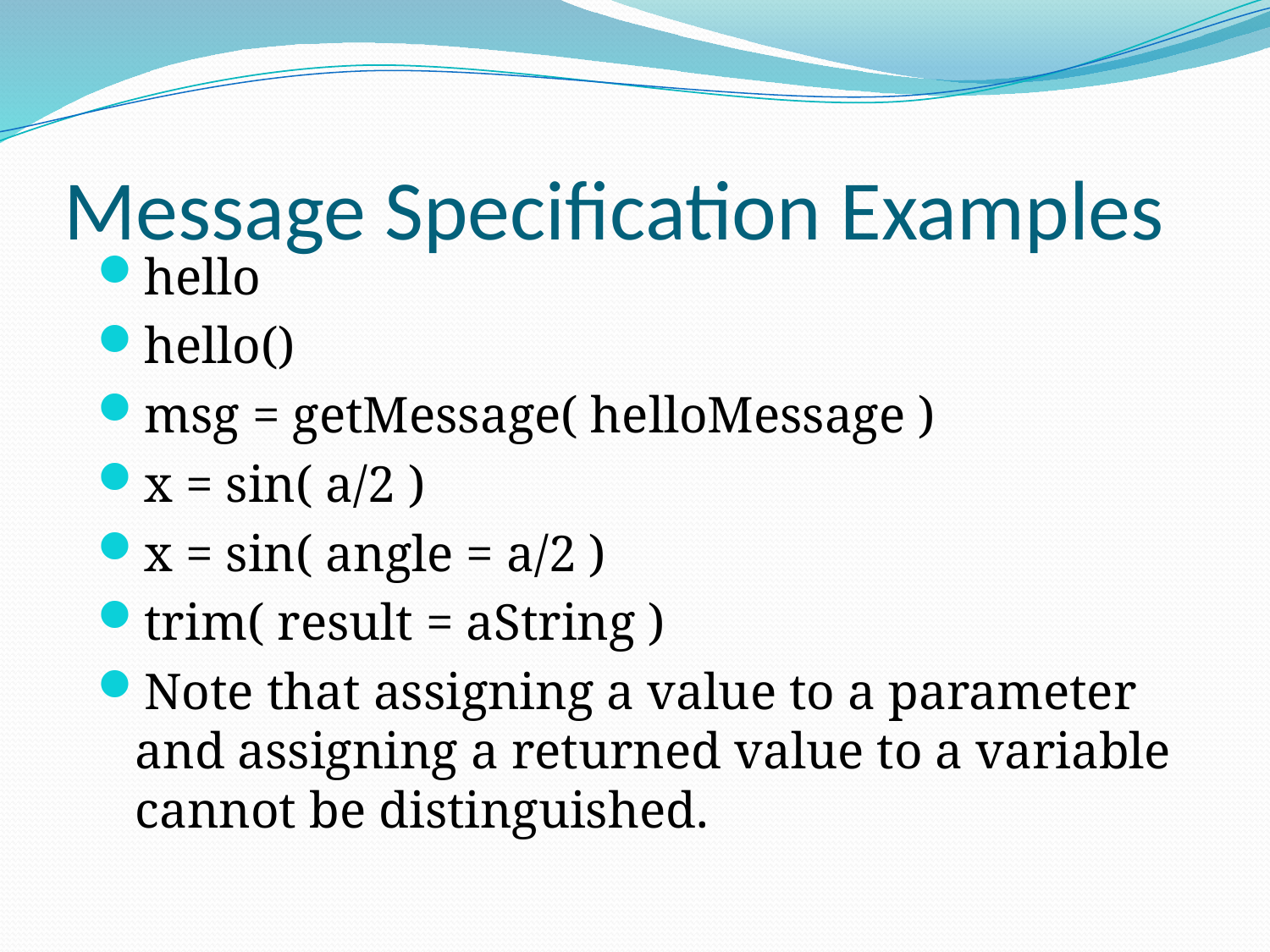

# Message Specification Examples
hello
hello()
msg = getMessage( helloMessage )
x = sin( a/2 )
x = sin( angle = a/2 )
trim( result = aString )
Note that assigning a value to a parameter and assigning a returned value to a variable cannot be distinguished.